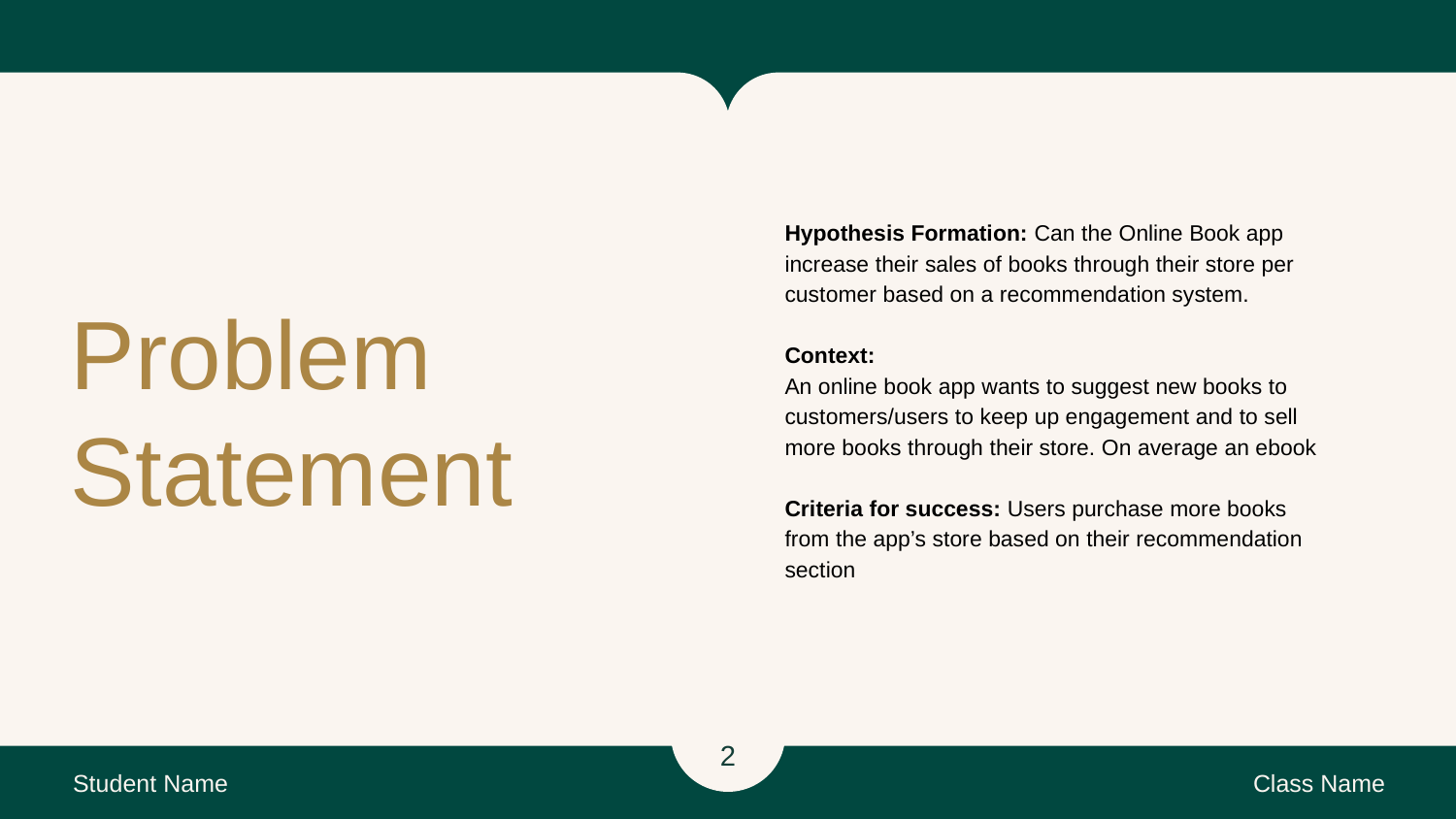

Hypothesis Formation: Can the Online Book app increase their sales of books through their store per customer based on a recommendation system.

Context:
An online book app wants to suggest new books to customers/users to keep up engagement and to sell more books through their store. On average an ebook

Criteria for success: Users purchase more books from the app’s store based on their recommendation section
# Problem
Statement
Student Name
Class Name